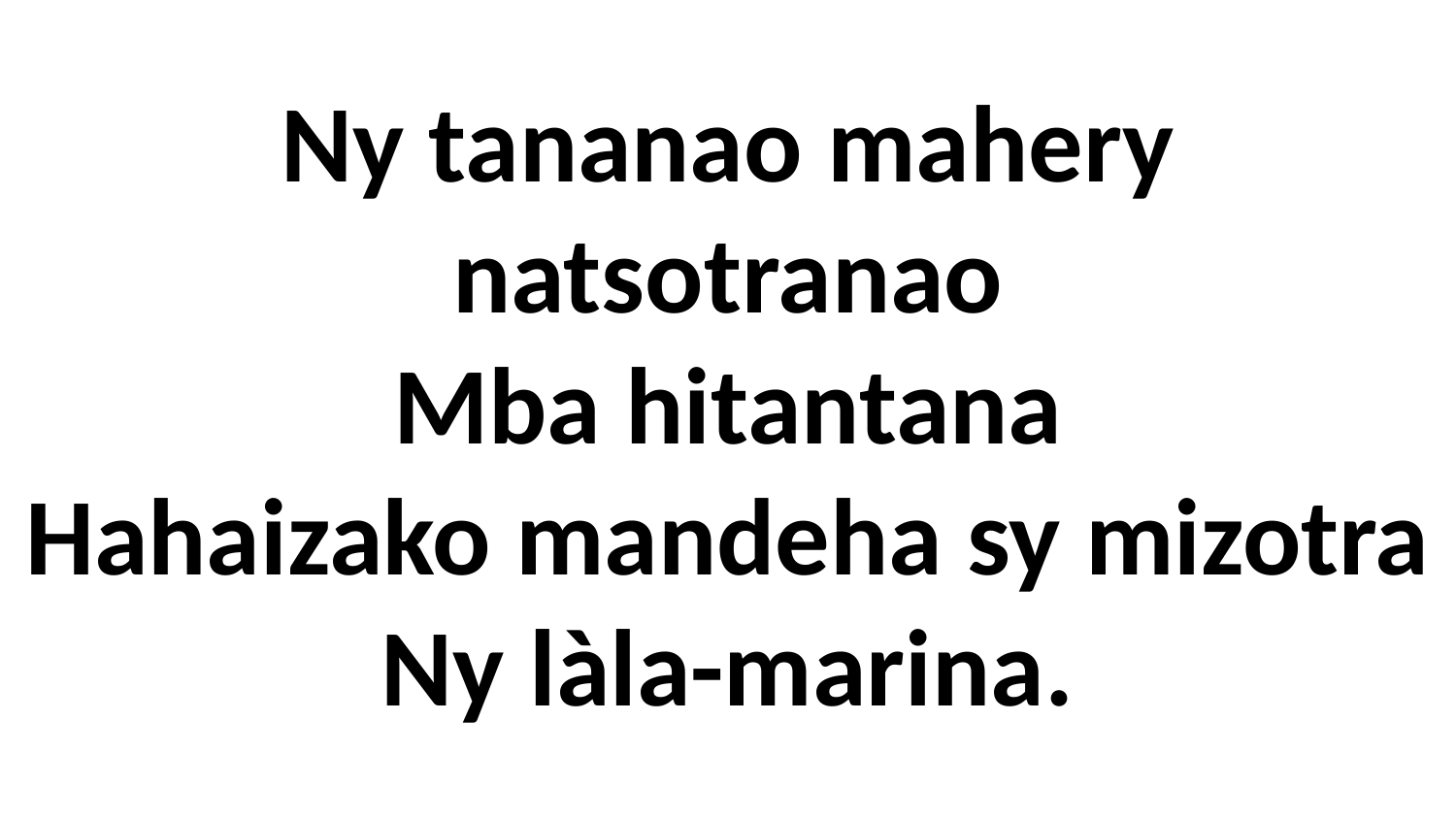

Ny tananao mahery natsotranao
Mba hitantana
Hahaizako mandeha sy mizotra
Ny làla-marina.